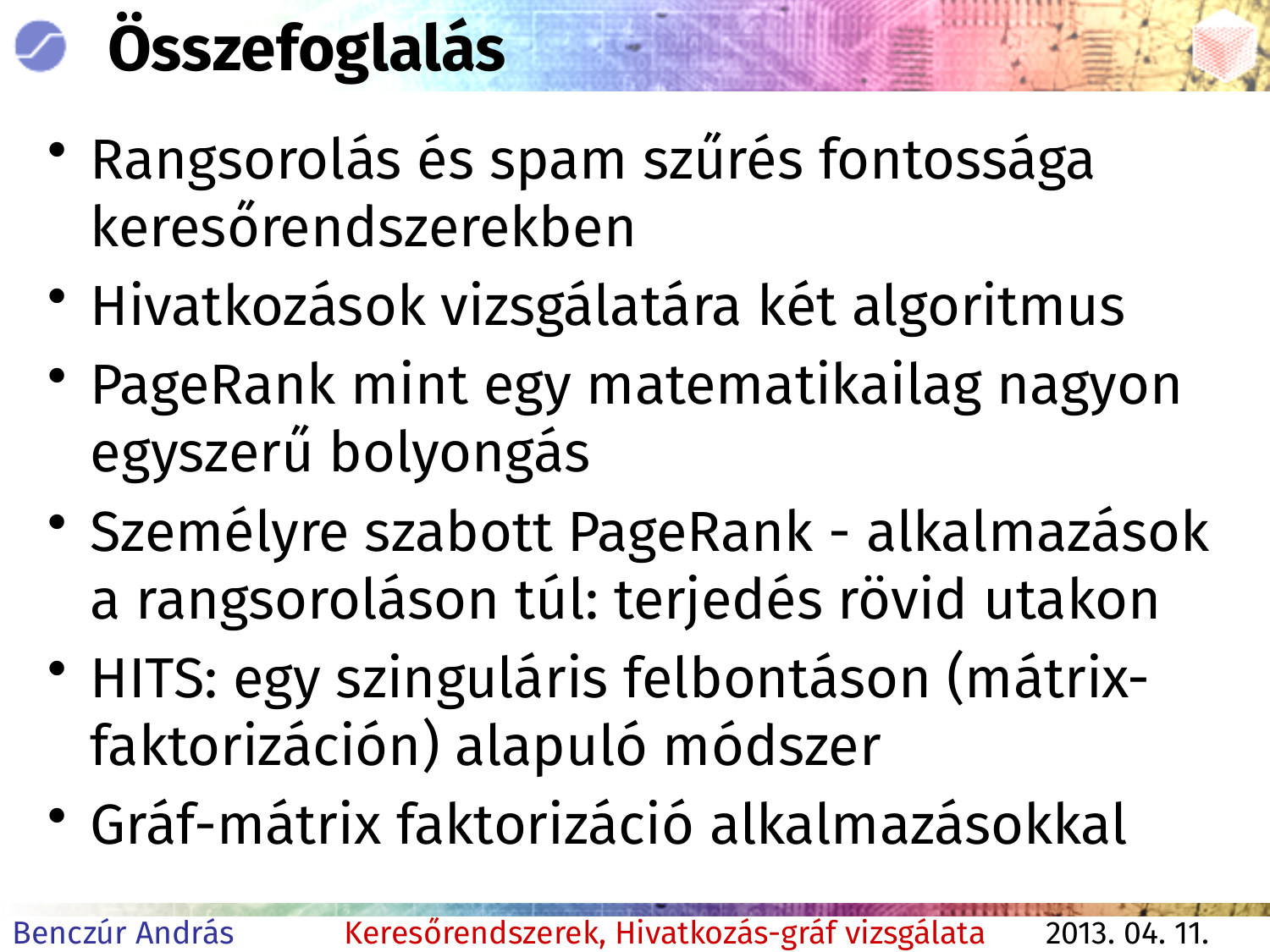

# Összefoglalás
Rangsorolás és spam szűrés fontossága keresőrendszerekben
Hivatkozások vizsgálatára két algoritmus
PageRank mint egy matematikailag nagyon egyszerű bolyongás
Személyre szabott PageRank - alkalmazások a rangsoroláson túl: terjedés rövid utakon
HITS: egy szinguláris felbontáson (mátrix-faktorizáción) alapuló módszer
Gráf-mátrix faktorizáció alkalmazásokkal